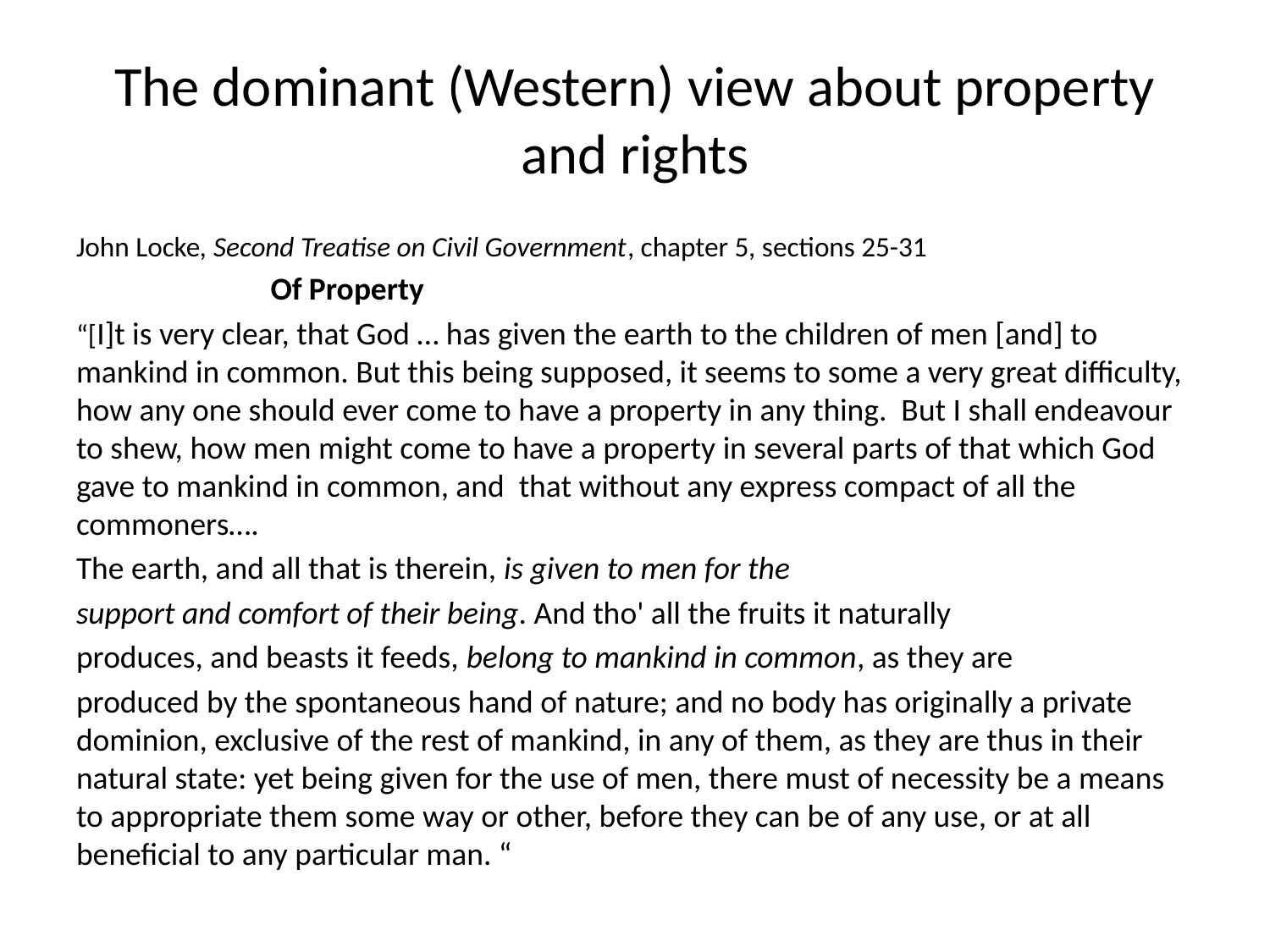

# The dominant (Western) view about property and rights
John Locke, Second Treatise on Civil Government, chapter 5, sections 25-31
                           Of Property
“[I]t is very clear, that God … has given the earth to the children of men [and] to mankind in common. But this being supposed, it seems to some a very great difficulty, how any one should ever come to have a property in any thing.  But I shall endeavour to shew, how men might come to have a property in several parts of that which God gave to mankind in common, and  that without any express compact of all the commoners….
The earth, and all that is therein, is given to men for the
support and comfort of their being. And tho' all the fruits it naturally
produces, and beasts it feeds, belong to mankind in common, as they are
produced by the spontaneous hand of nature; and no body has originally a private dominion, exclusive of the rest of mankind, in any of them, as they are thus in their natural state: yet being given for the use of men, there must of necessity be a means to appropriate them some way or other, before they can be of any use, or at all beneficial to any particular man. “